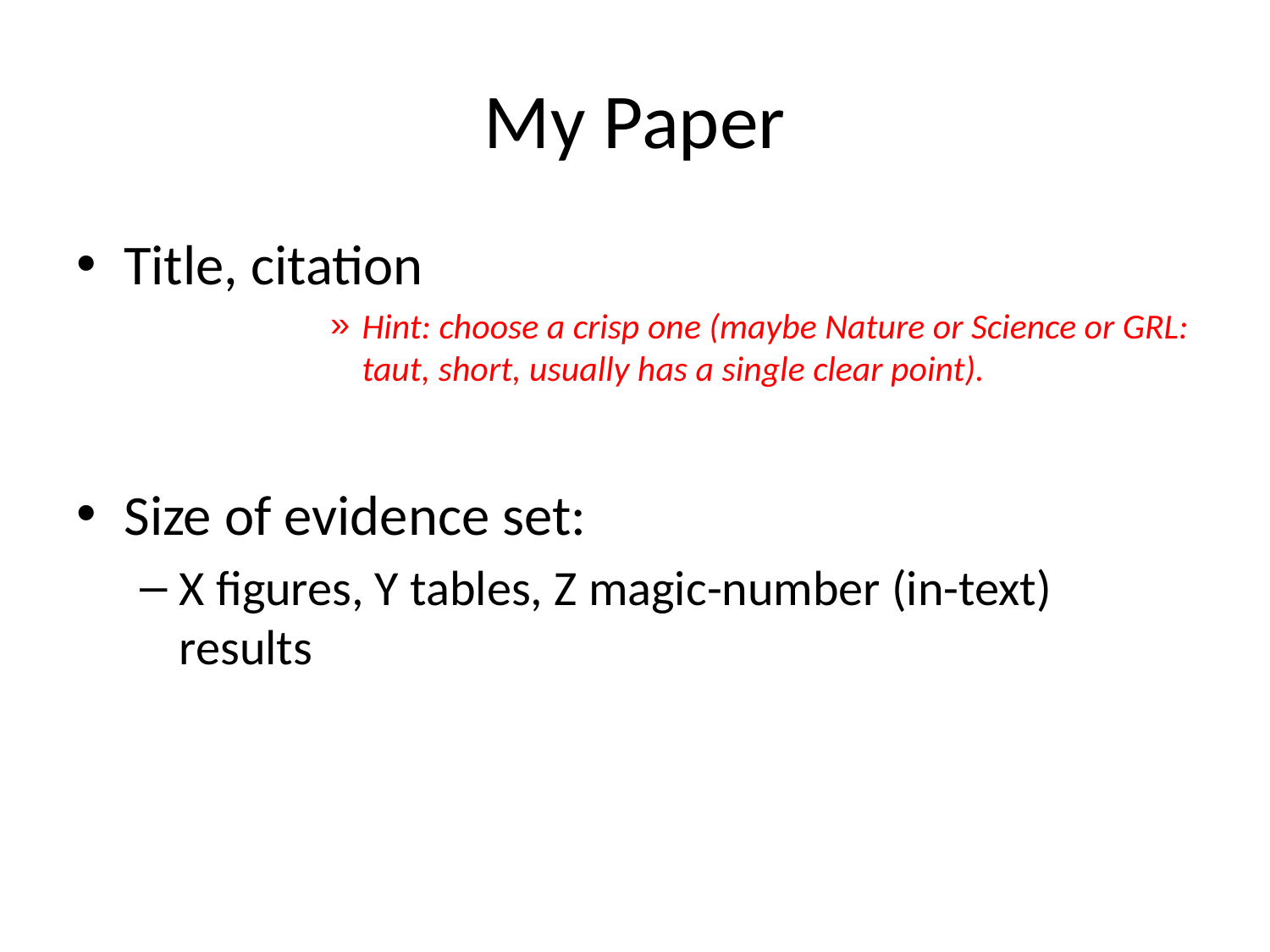

# My Paper
Title, citation
Hint: choose a crisp one (maybe Nature or Science or GRL: taut, short, usually has a single clear point).

Size of evidence set:
X figures, Y tables, Z magic-number (in-text) results